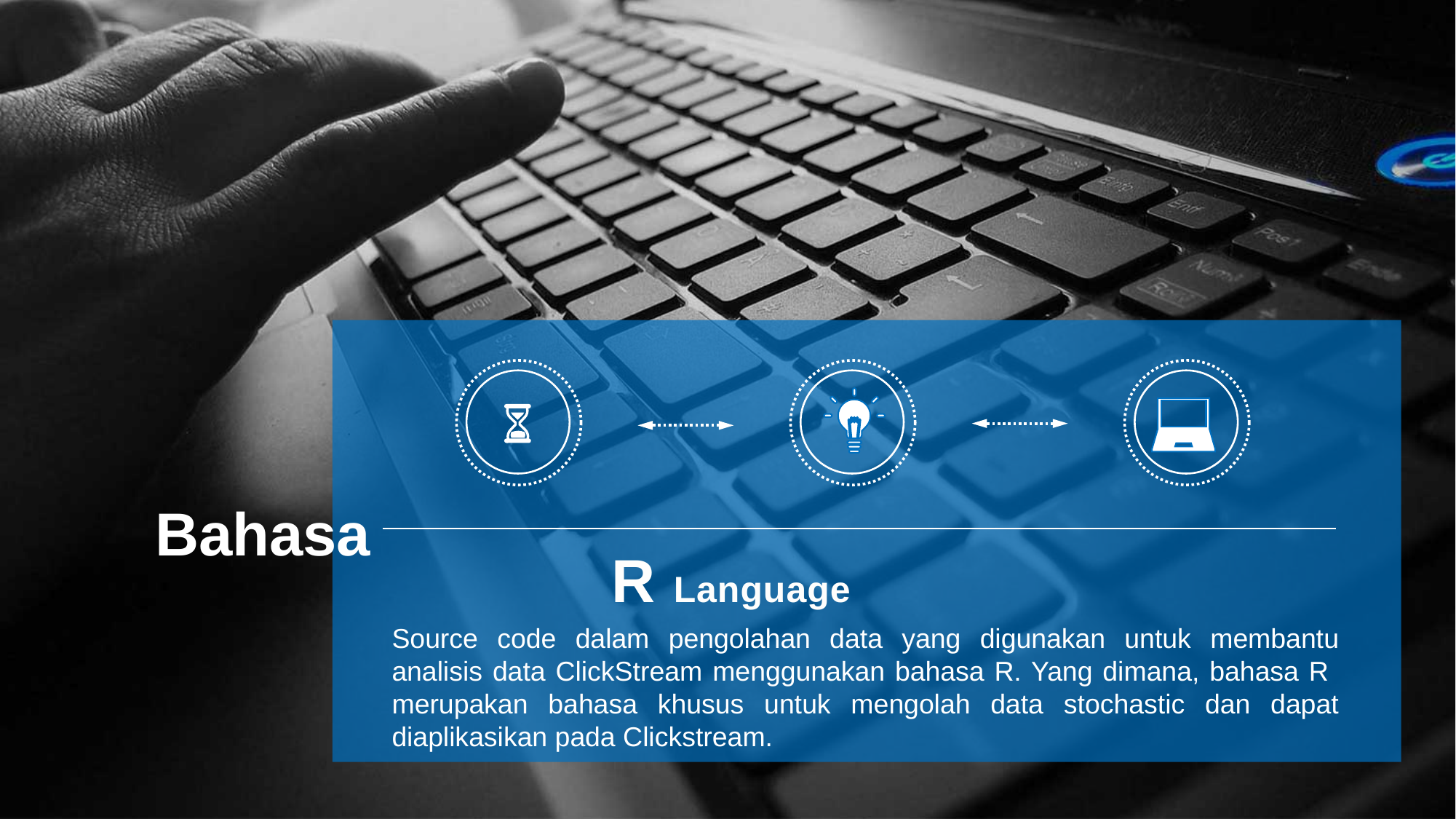

Bahasa
R Language
Source code dalam pengolahan data yang digunakan untuk membantu analisis data ClickStream menggunakan bahasa R. Yang dimana, bahasa R  merupakan bahasa khusus untuk mengolah data stochastic dan dapat diaplikasikan pada Clickstream.